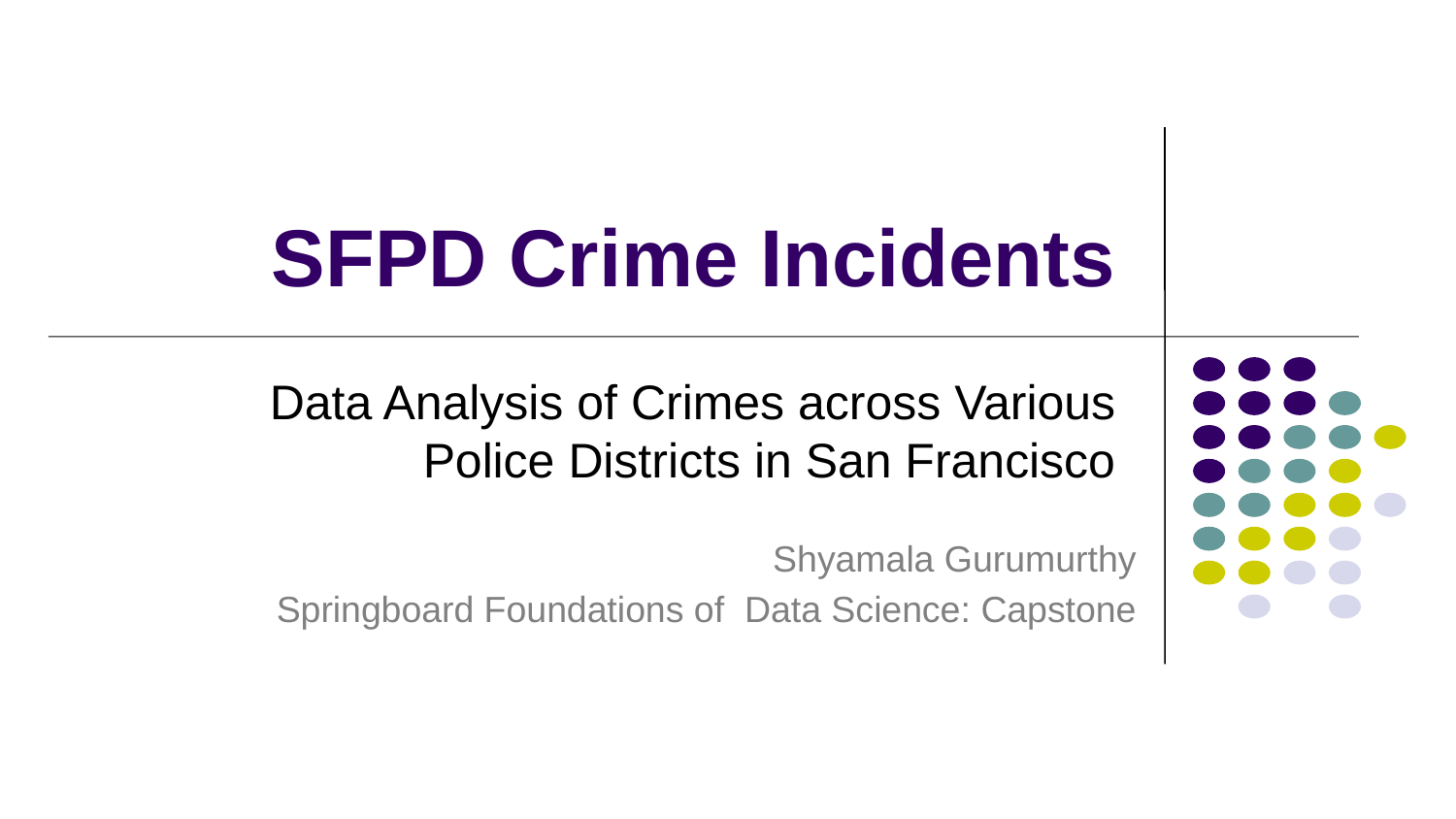

# SFPD Crime Incidents
Data Analysis of Crimes across Various Police Districts in San Francisco
Shyamala Gurumurthy
Springboard Foundations of  Data Science: Capstone